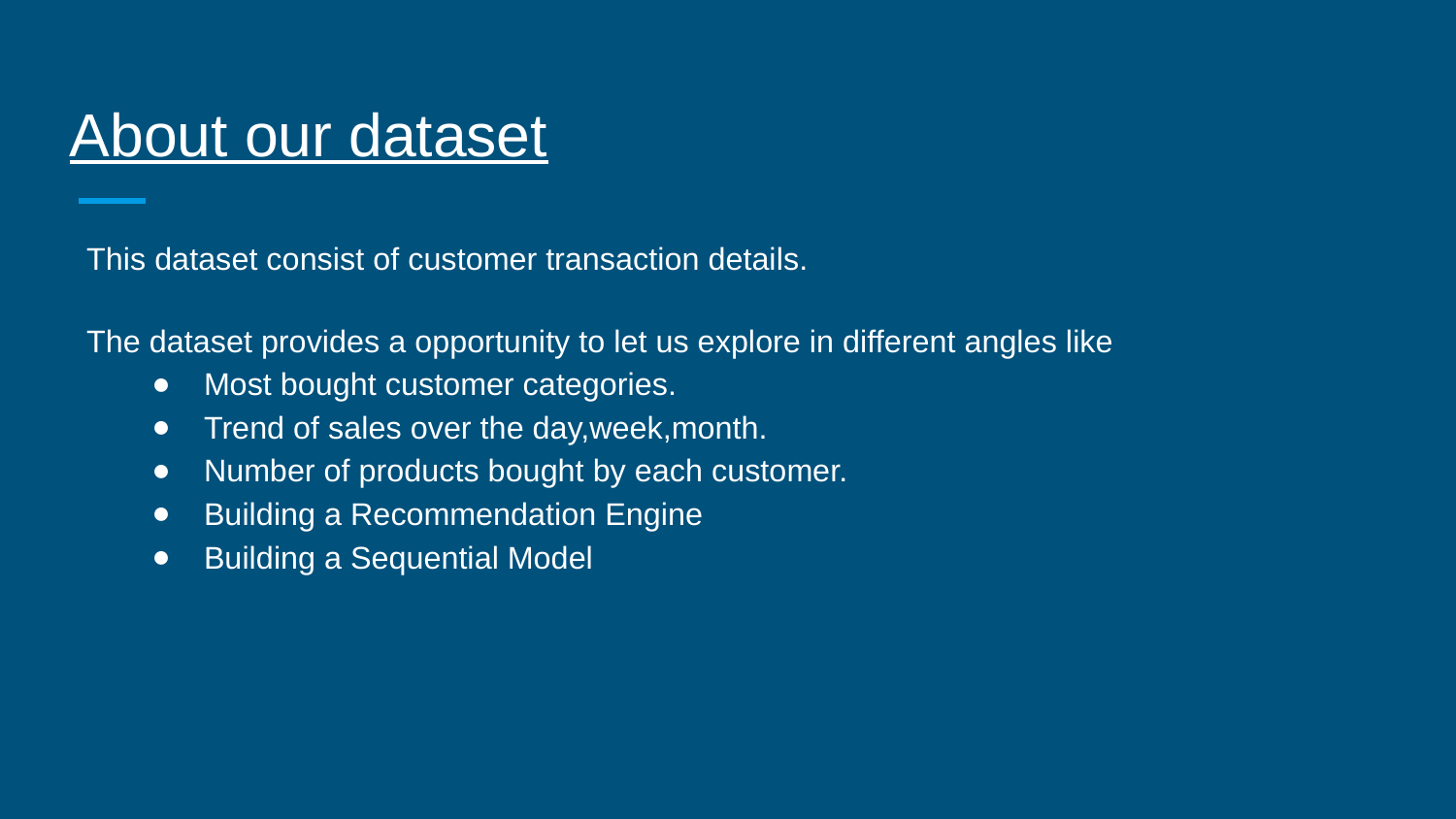

# About our dataset
This dataset consist of customer transaction details.
The dataset provides a opportunity to let us explore in different angles like
Most bought customer categories.
Trend of sales over the day,week,month.
Number of products bought by each customer.
Building a Recommendation Engine
Building a Sequential Model